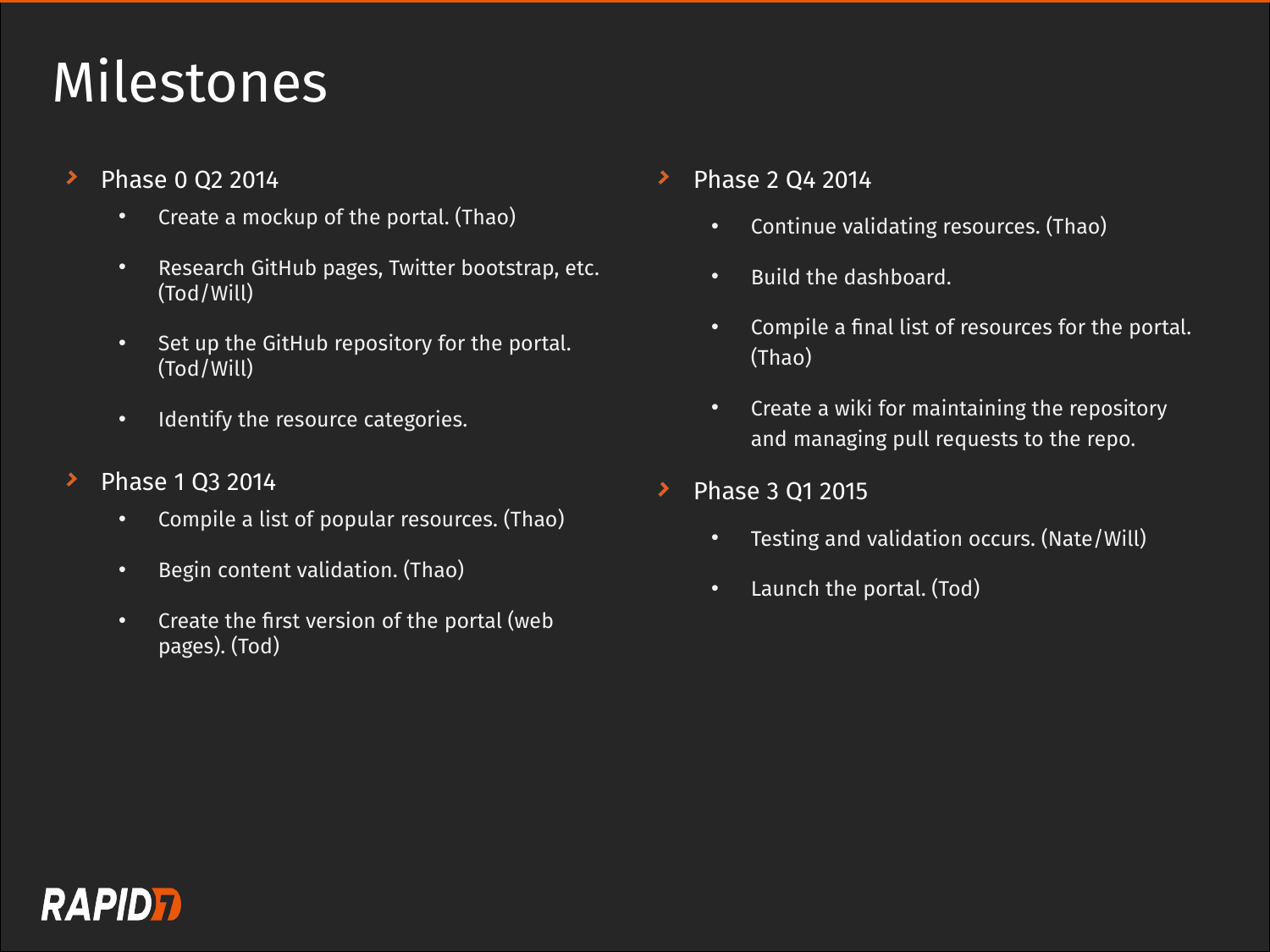

# Milestones
Phase 0 Q2 2014
Create a mockup of the portal. (Thao)

Research GitHub pages, Twitter bootstrap, etc. (Tod/Will)
Set up the GitHub repository for the portal.(Tod/Will)
Identify the resource categories.
Phase 1 Q3 2014
Compile a list of popular resources. (Thao)
Begin content validation. (Thao)
Create the first version of the portal (web pages). (Tod)
Phase 2 Q4 2014
Continue validating resources. (Thao)
Build the dashboard.
Compile a final list of resources for the portal. (Thao)
Create a wiki for maintaining the repository and managing pull requests to the repo.
Phase 3 Q1 2015
Testing and validation occurs. (Nate/Will)
Launch the portal. (Tod)